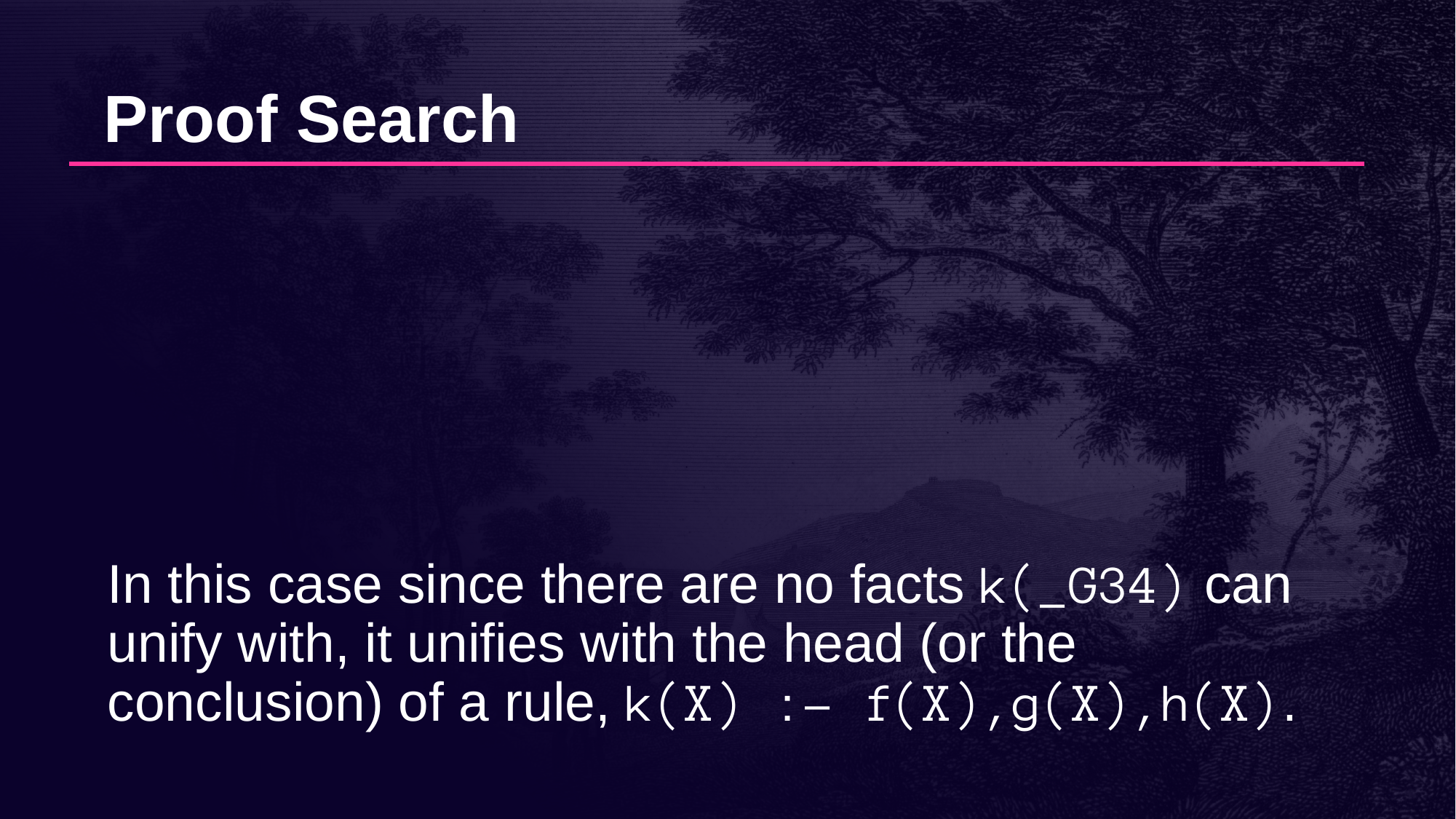

# Proof Search
In this case since there are no facts k(_G34) can unify with, it unifies with the head (or the conclusion) of a rule, k(X) :- f(X),g(X),h(X).